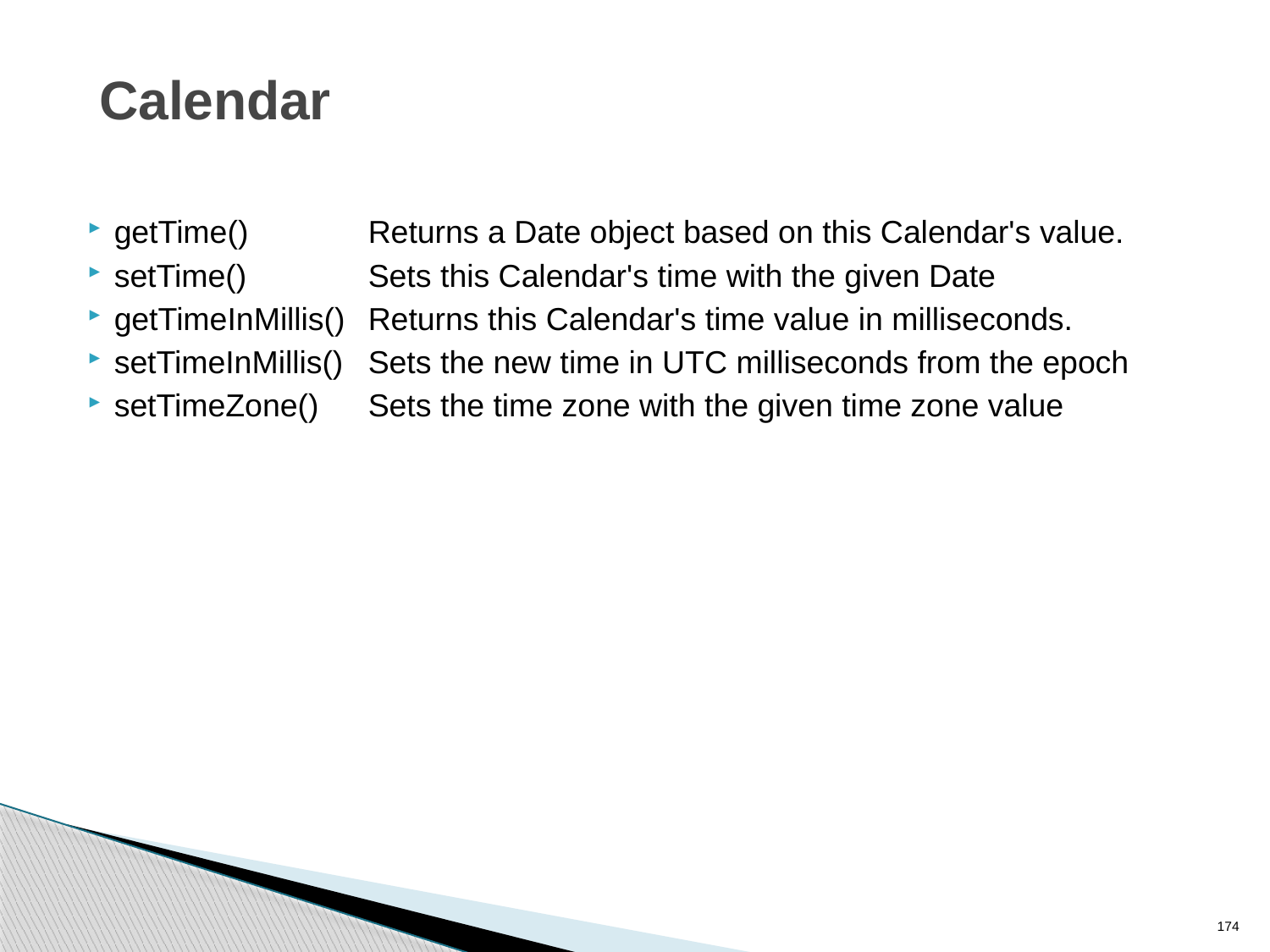

# Calendar
getTime()	Returns a Date object based on this Calendar's value.
setTime()	Sets this Calendar's time with the given Date
getTimeInMillis() 	Returns this Calendar's time value in milliseconds.
setTimeInMillis()	Sets the new time in UTC milliseconds from the epoch
setTimeZone()	Sets the time zone with the given time zone value

174